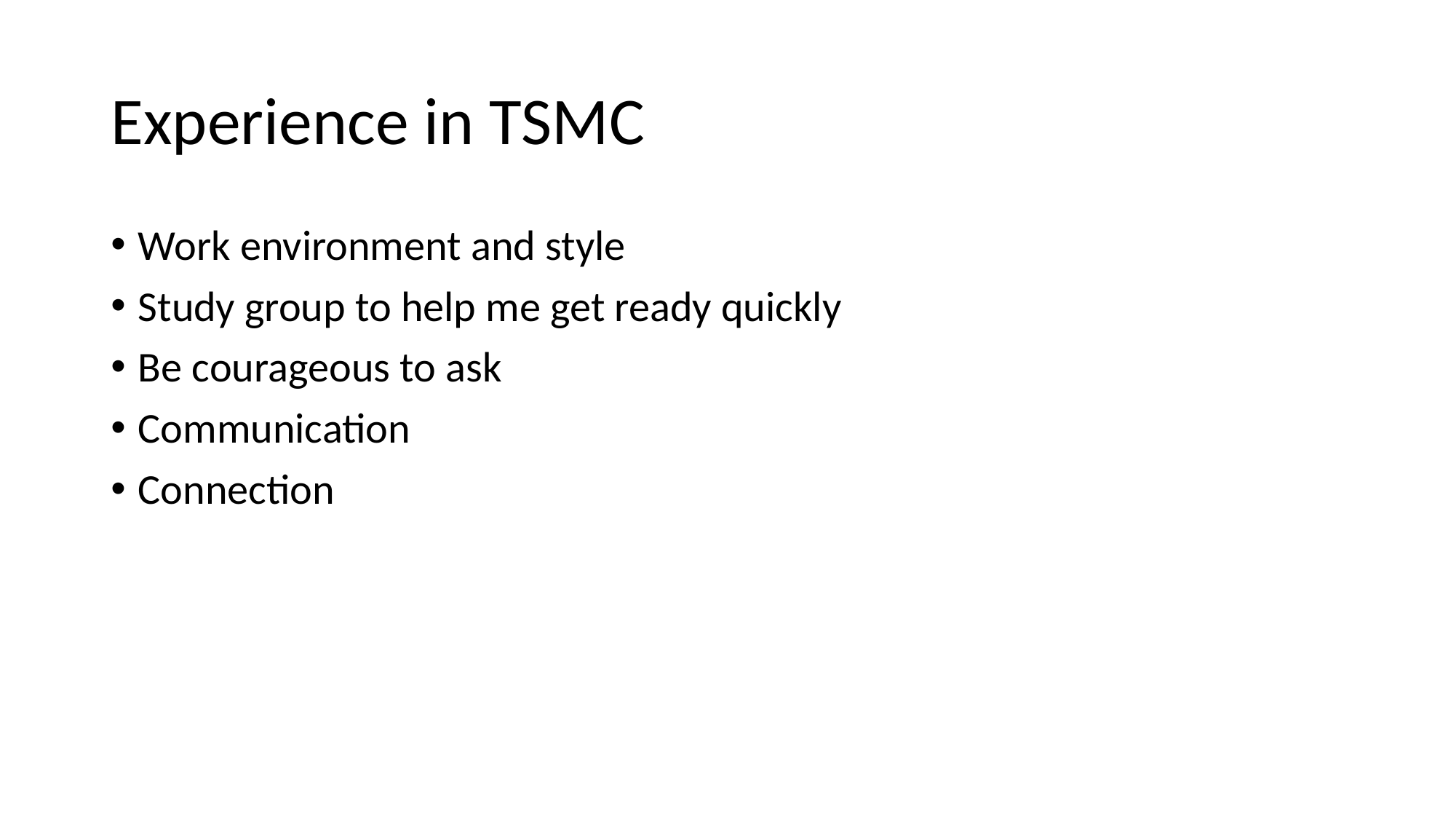

# Experience in TSMC
Work environment and style
Study group to help me get ready quickly
Be courageous to ask
Communication
Connection